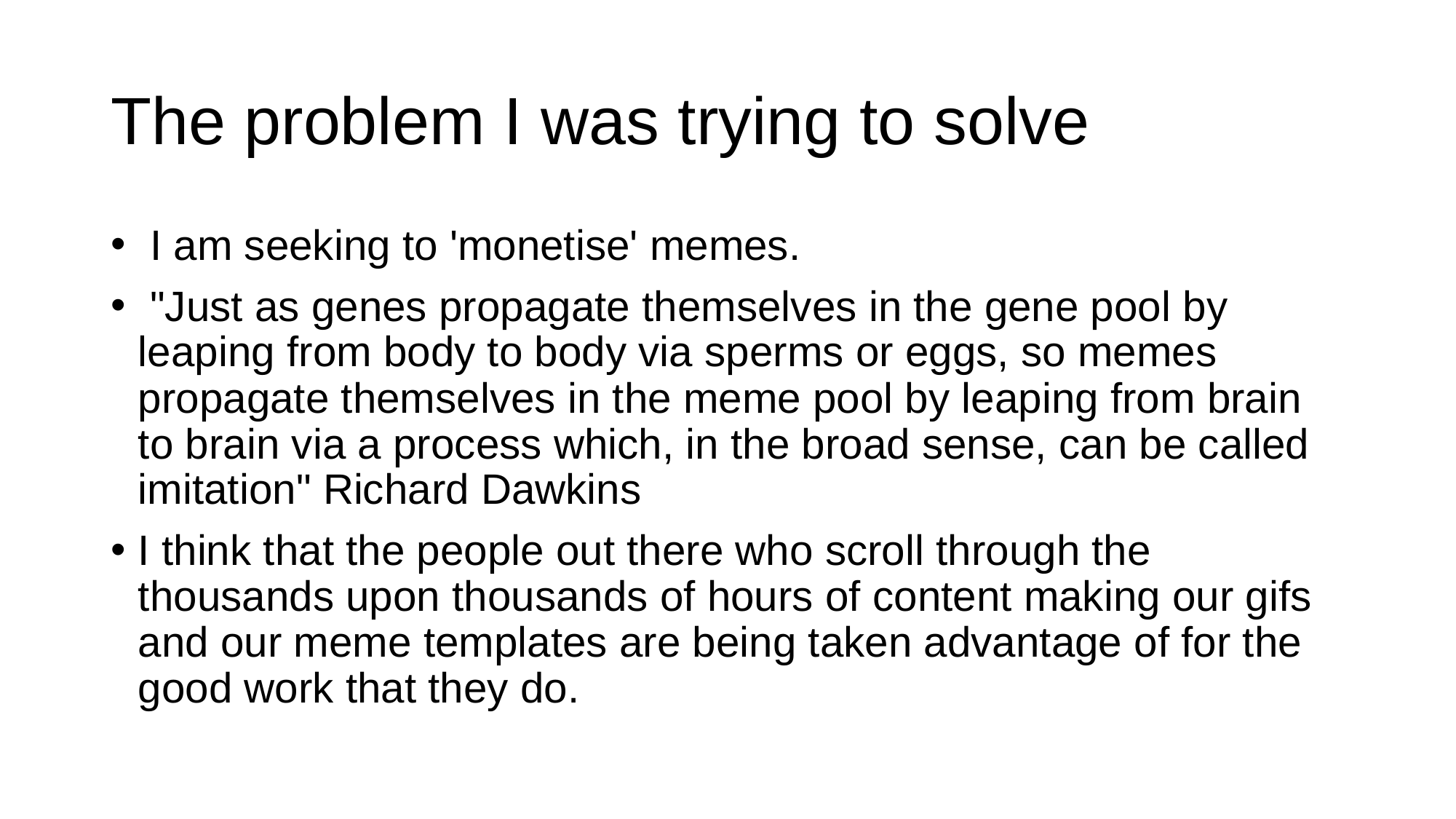

# The problem I was trying to solve
 I am seeking to 'monetise' memes.
 "Just as genes propagate themselves in the gene pool by leaping from body to body via sperms or eggs, so memes propagate themselves in the meme pool by leaping from brain to brain via a process which, in the broad sense, can be called imitation" Richard Dawkins
I think that the people out there who scroll through the thousands upon thousands of hours of content making our gifs and our meme templates are being taken advantage of for the good work that they do.